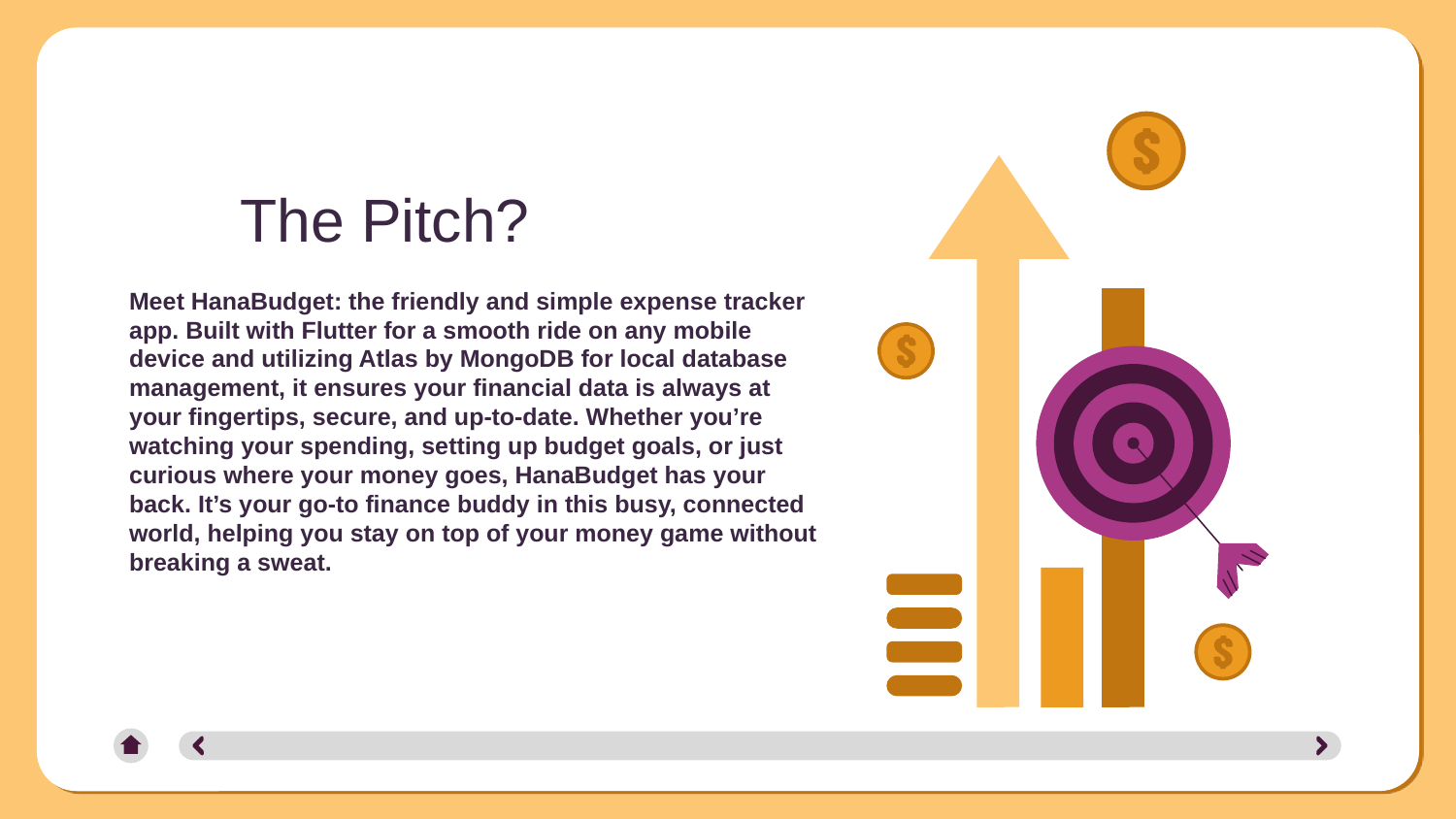

# The Pitch?
Meet HanaBudget: the friendly and simple expense tracker app. Built with Flutter for a smooth ride on any mobile device and utilizing Atlas by MongoDB for local database management, it ensures your financial data is always at your fingertips, secure, and up-to-date. Whether you’re watching your spending, setting up budget goals, or just curious where your money goes, HanaBudget has your back. It’s your go-to finance buddy in this busy, connected world, helping you stay on top of your money game without breaking a sweat.